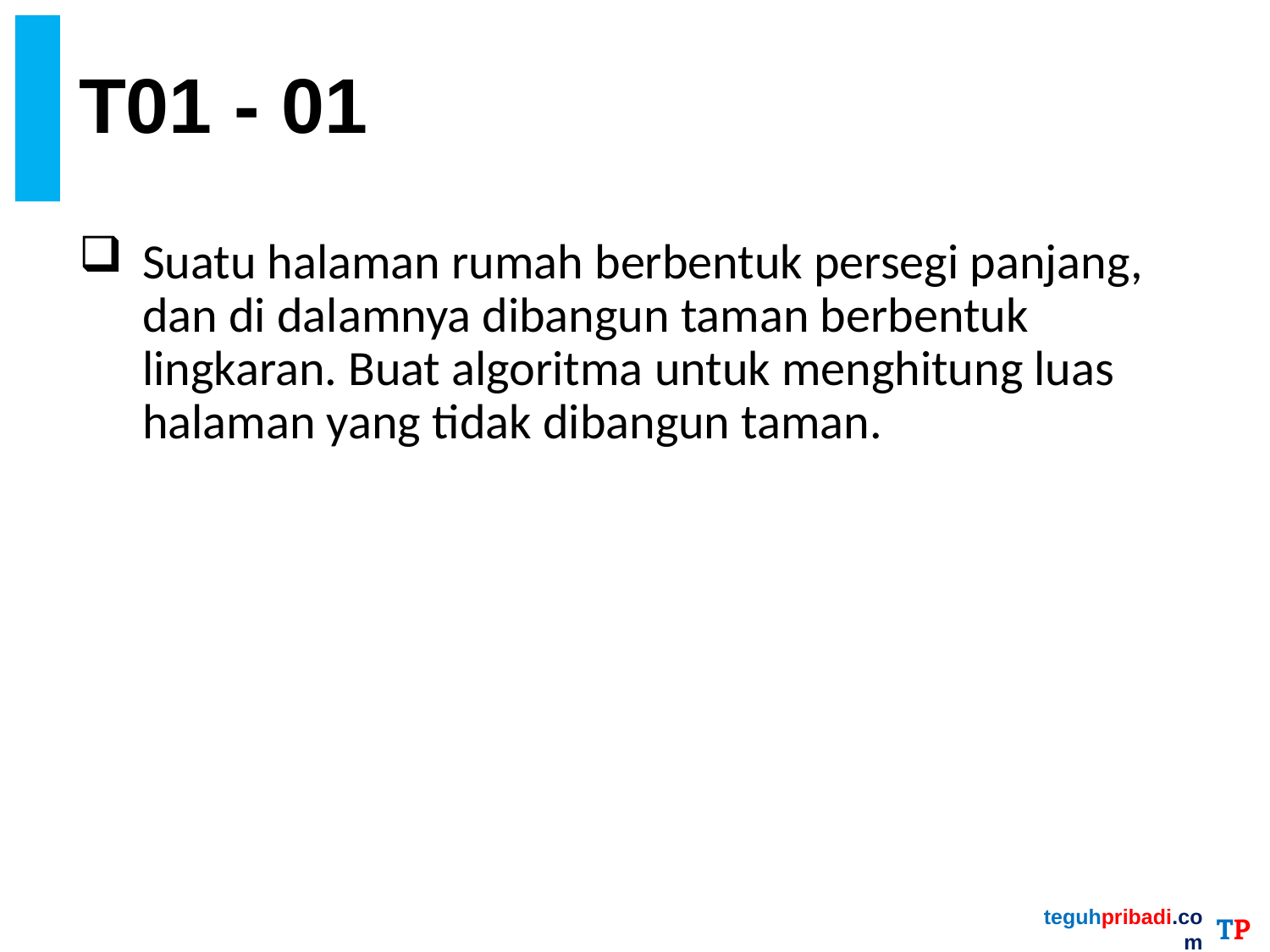

# T01 - 01
Suatu halaman rumah berbentuk persegi panjang, dan di dalamnya dibangun taman berbentuk lingkaran. Buat algoritma untuk menghitung luas halaman yang tidak dibangun taman.